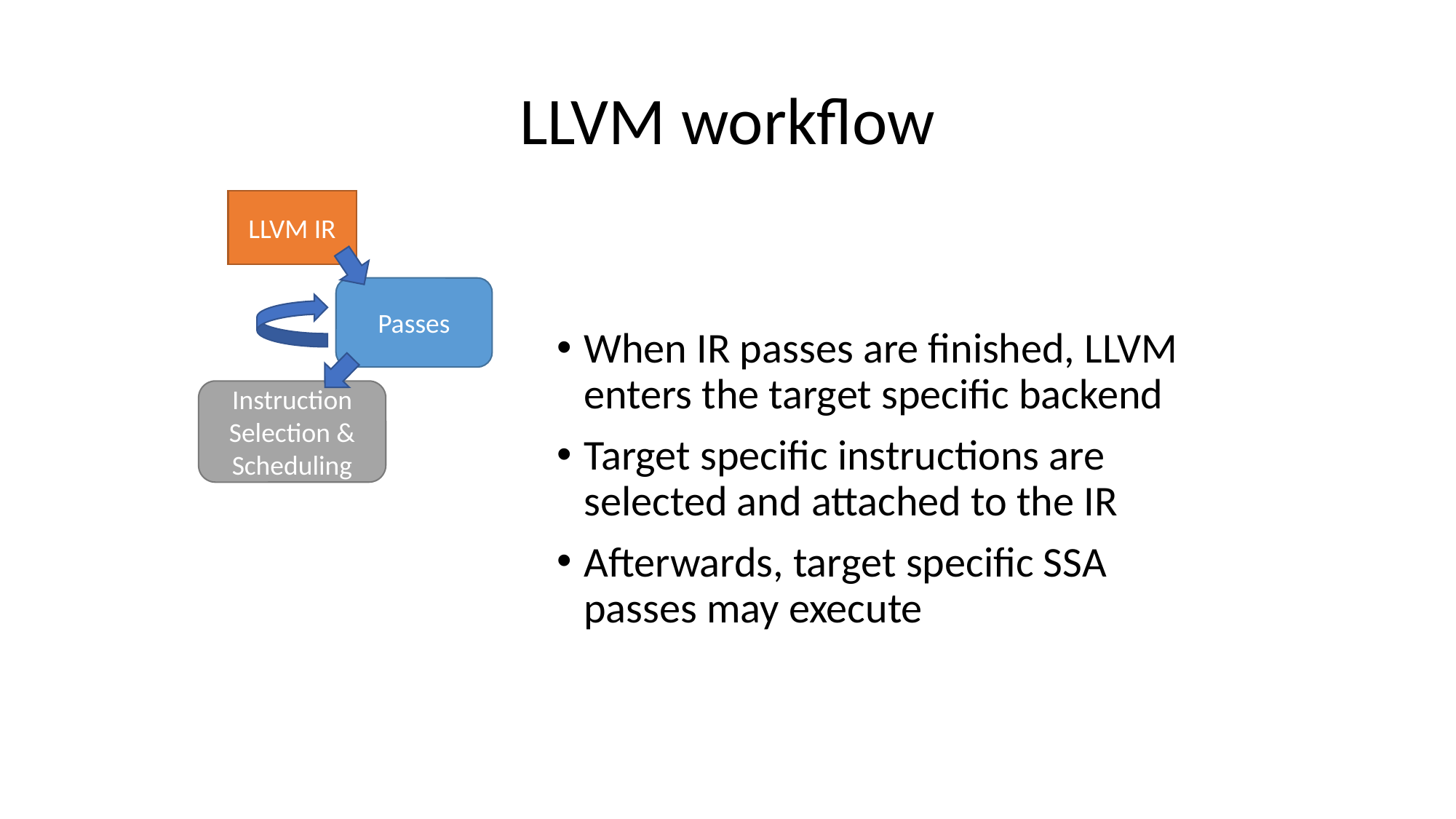

# LLVM workflow
LLVM IR

When IR passes are finished, LLVM enters the target specific backend
Target specific instructions are selected and attached to the IR
Afterwards, target specific SSA passes may execute
Passes

Instruction Selection & Scheduling